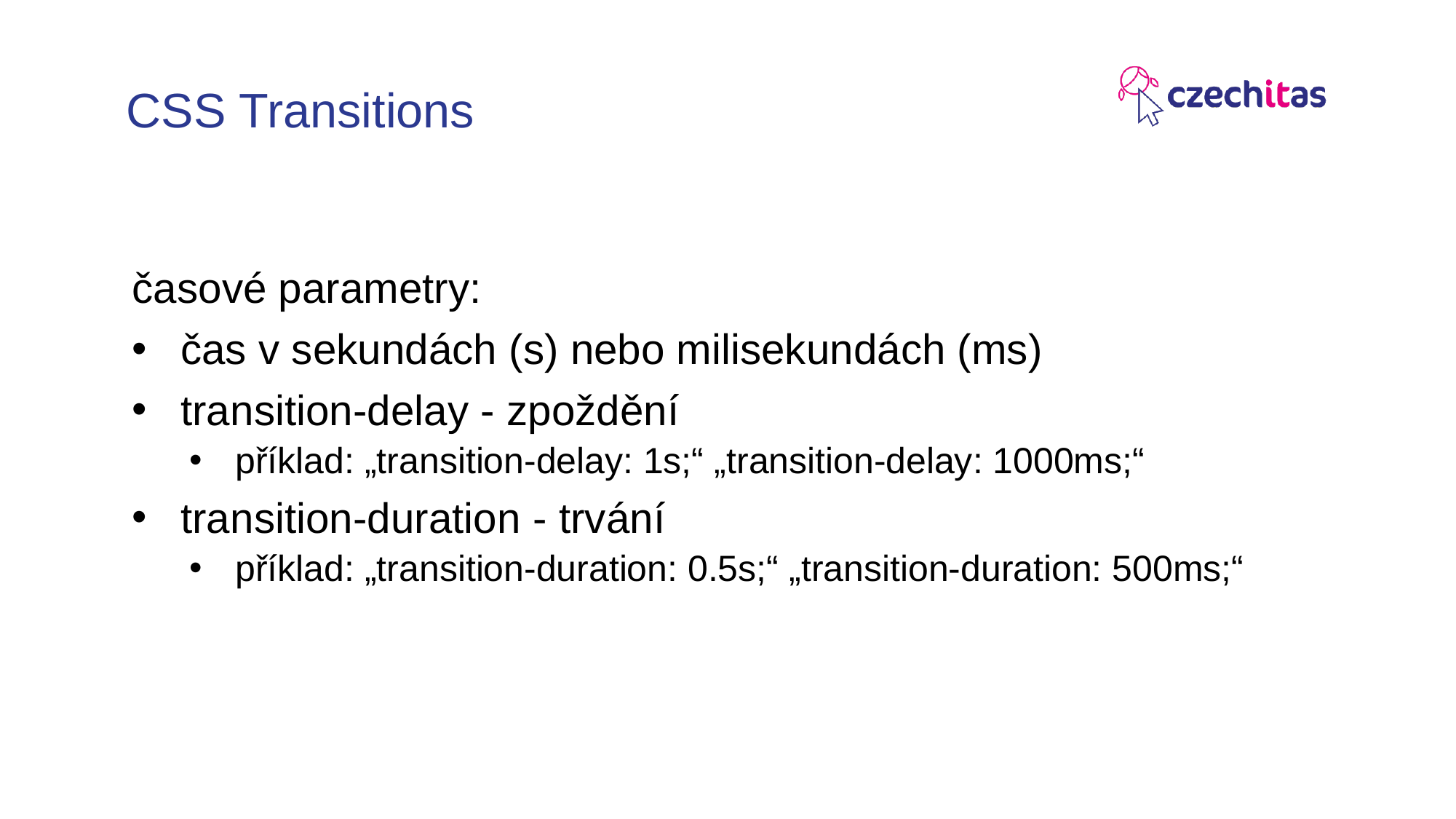

# CSS Transitions
časové parametry:
čas v sekundách (s) nebo milisekundách (ms)
transition-delay - zpoždění
příklad: „transition-delay: 1s;“ „transition-delay: 1000ms;“
transition-duration - trvání
příklad: „transition-duration: 0.5s;“ „transition-duration: 500ms;“